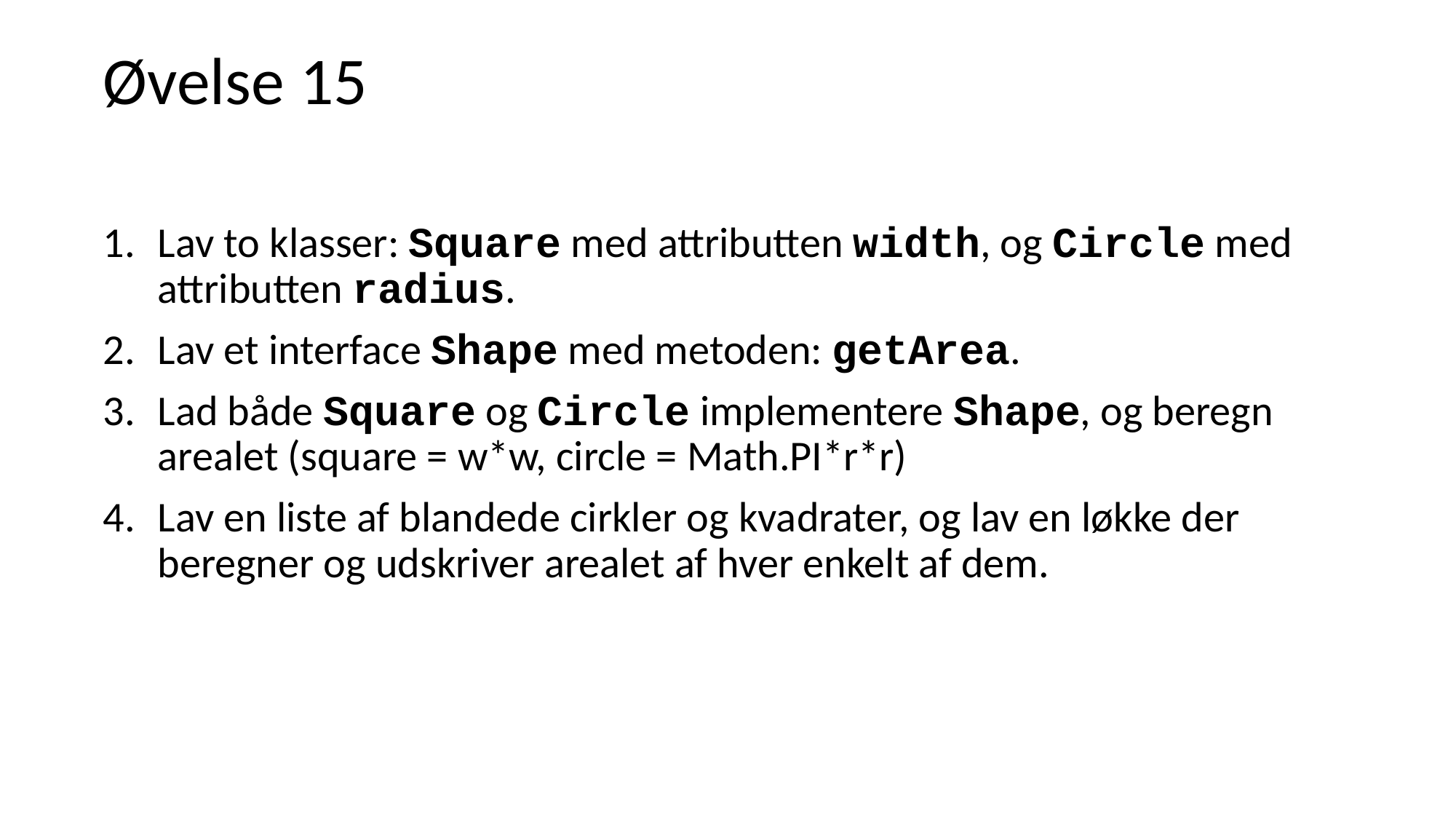

# Øvelse 15
Lav to klasser: Square med attributten width, og Circle med attributten radius.
Lav et interface Shape med metoden: getArea.
Lad både Square og Circle implementere Shape, og beregn arealet (square = w*w, circle = Math.PI*r*r)
Lav en liste af blandede cirkler og kvadrater, og lav en løkke der beregner og udskriver arealet af hver enkelt af dem.